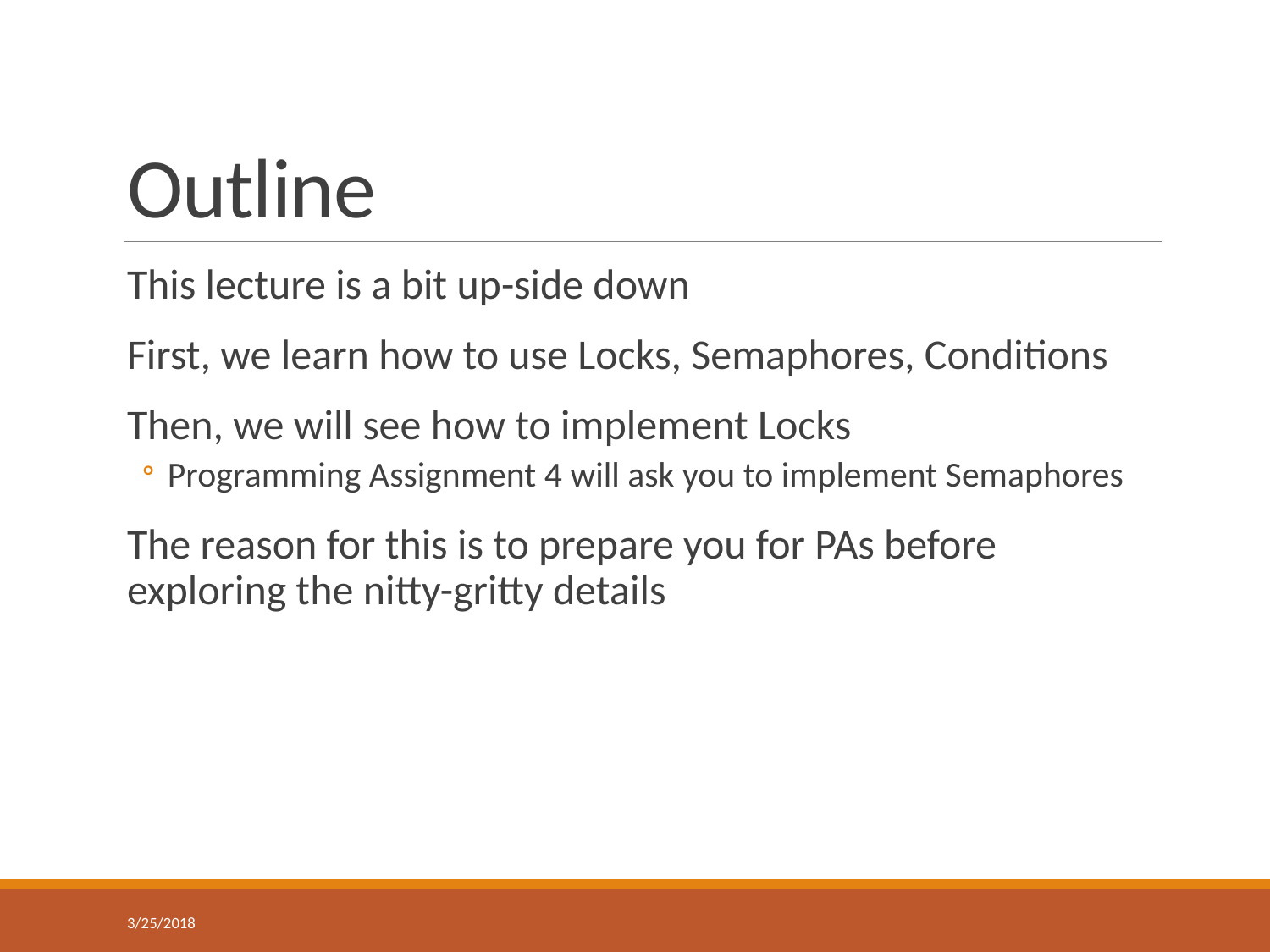

# Outline
This lecture is a bit up-side down
First, we learn how to use Locks, Semaphores, Conditions
Then, we will see how to implement Locks
Programming Assignment 4 will ask you to implement Semaphores
The reason for this is to prepare you for PAs before exploring the nitty-gritty details
3/25/2018